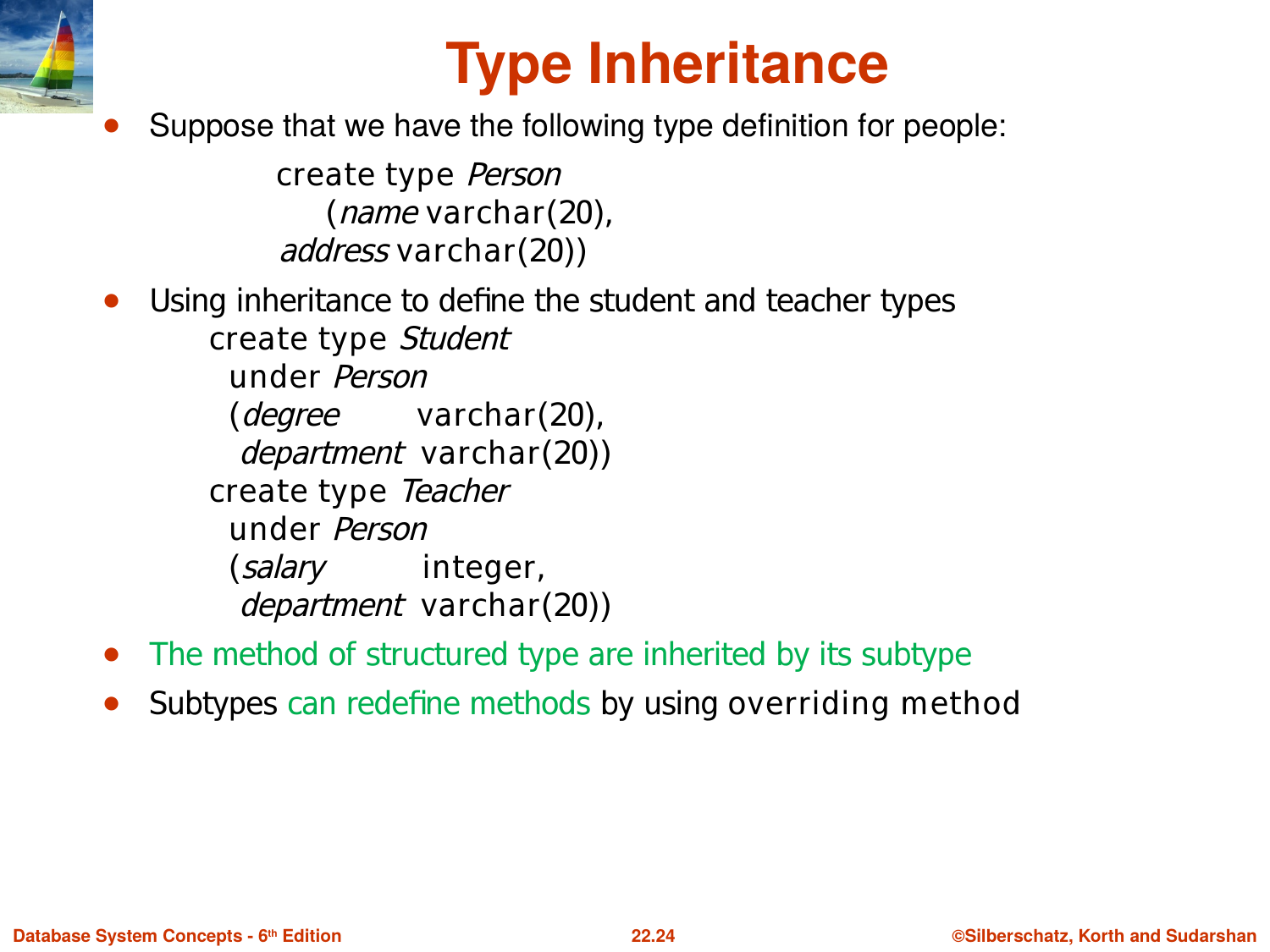

# Type Inheritance
Suppose that we have the following type definition for people:
		create type Person
	     (name varchar(20),
             address varchar(20))
Using inheritance to define the student and teacher types
      create type Student
        under Person
        (degree        varchar(20),
         department  varchar(20))
      create type Teacher
        under Person
        (salary          integer,
         department  varchar(20))
The method of structured type are inherited by its subtype
Subtypes can redefine methods by using overriding method